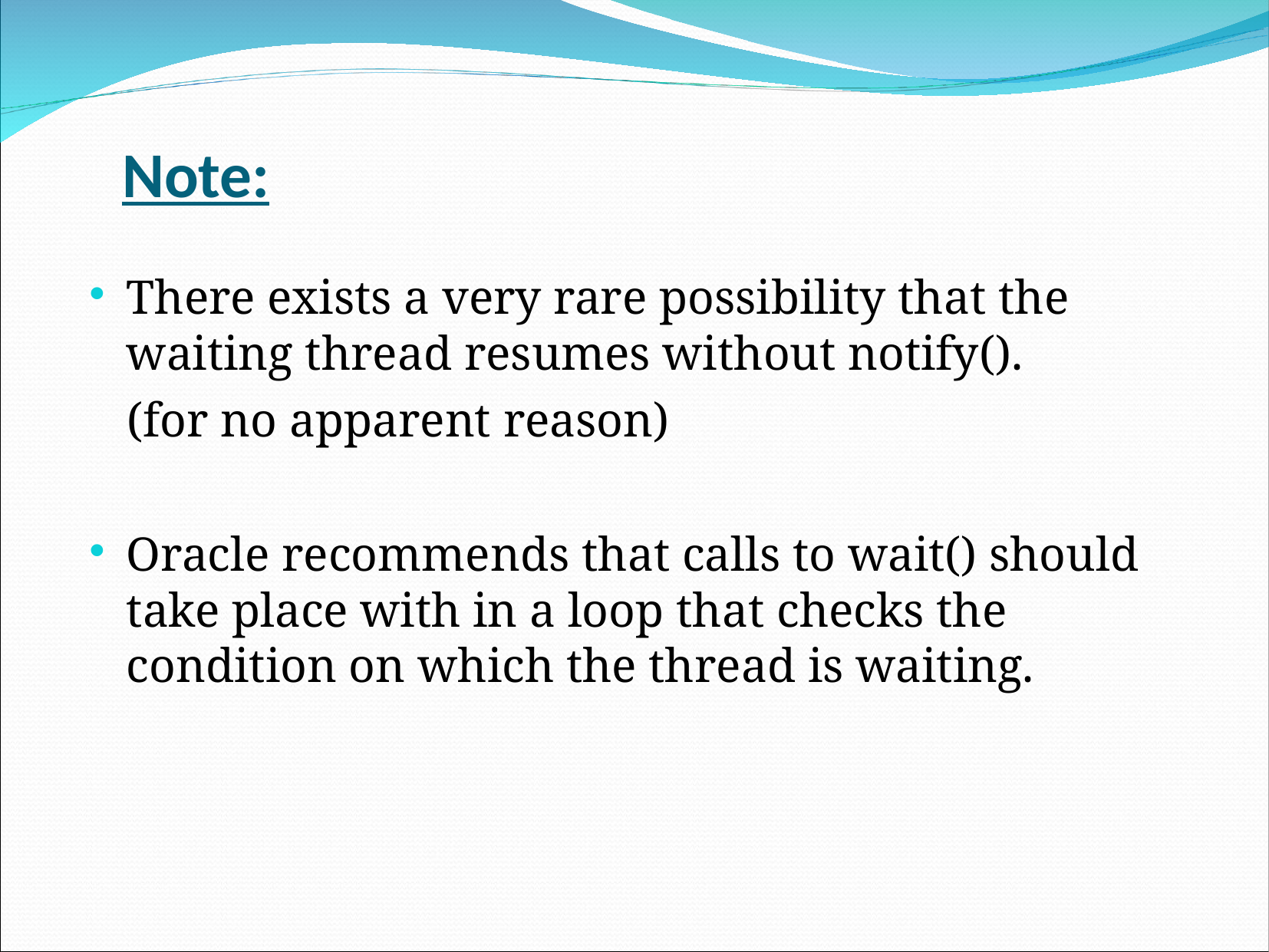

Note:

There exists a very rare possibility that the waiting thread resumes without notify().
   (for no apparent reason)

Oracle recommends that calls to wait() should take place with in a loop that checks the condition on which the thread is waiting.